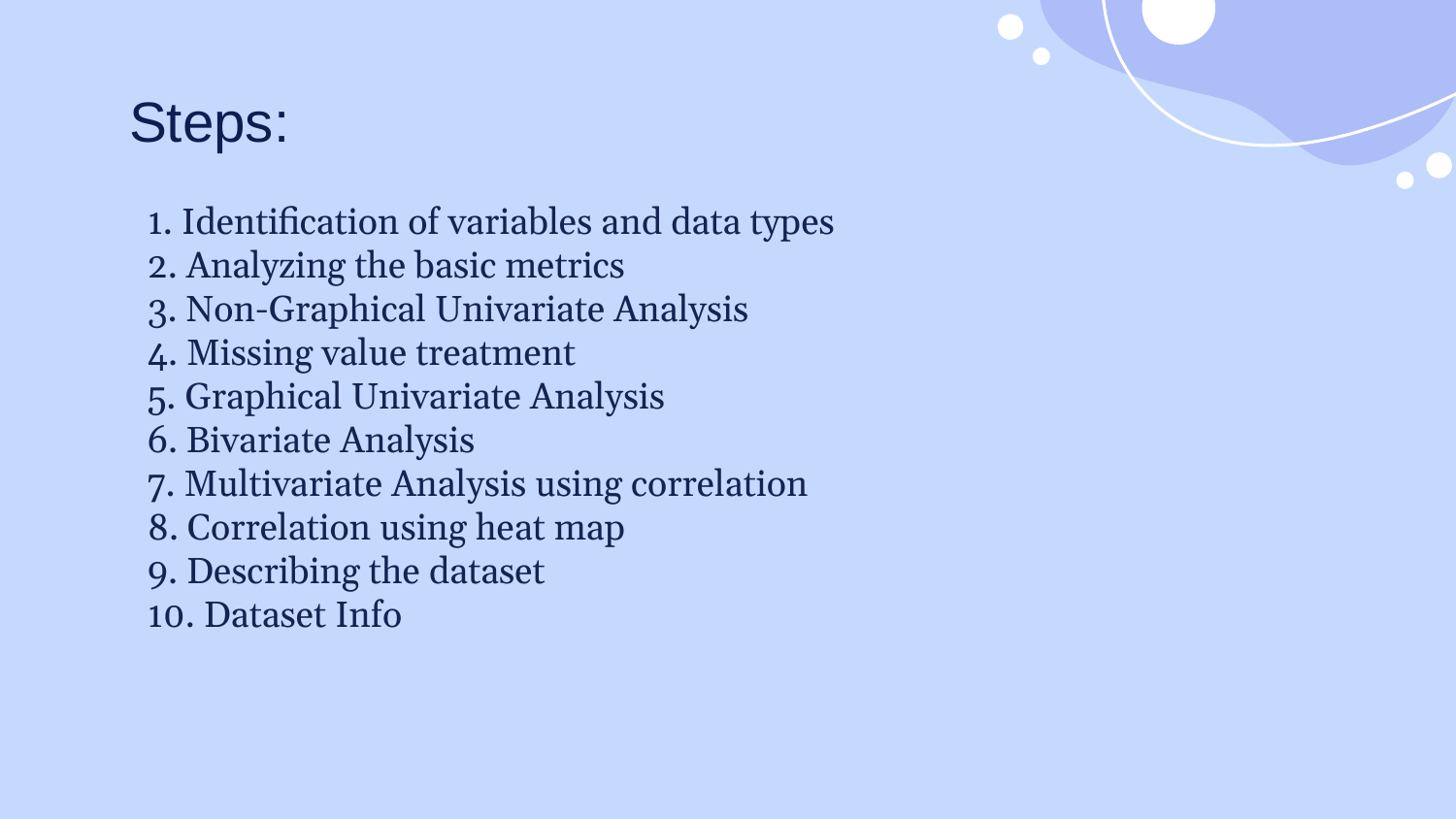

# Steps:
1. Identification of variables and data types
2. Analyzing the basic metrics
3. Non-Graphical Univariate Analysis
4. Missing value treatment
5. Graphical Univariate Analysis
6. Bivariate Analysis
7. Multivariate Analysis using correlation
8. Correlation using heat map
9. Describing the dataset
10. Dataset Info